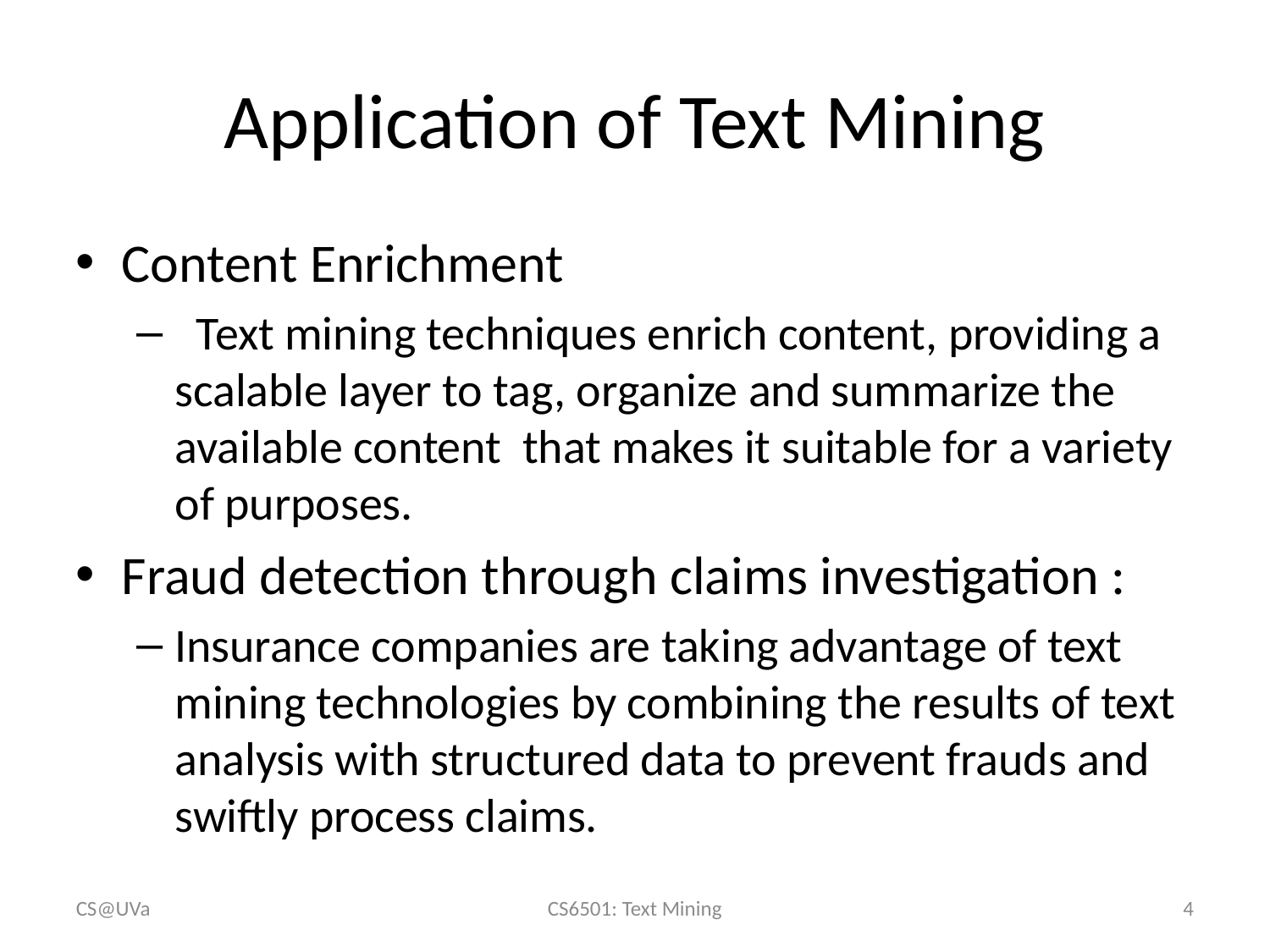

Application of Text Mining
Content Enrichment
  Text mining techniques enrich content, providing a scalable layer to tag, organize and summarize the available content  that makes it suitable for a variety of purposes.
Fraud detection through claims investigation :
Insurance companies are taking advantage of text mining technologies by combining the results of text analysis with structured data to prevent frauds and swiftly process claims.

CS@UVa
CS6501: Text Mining
4